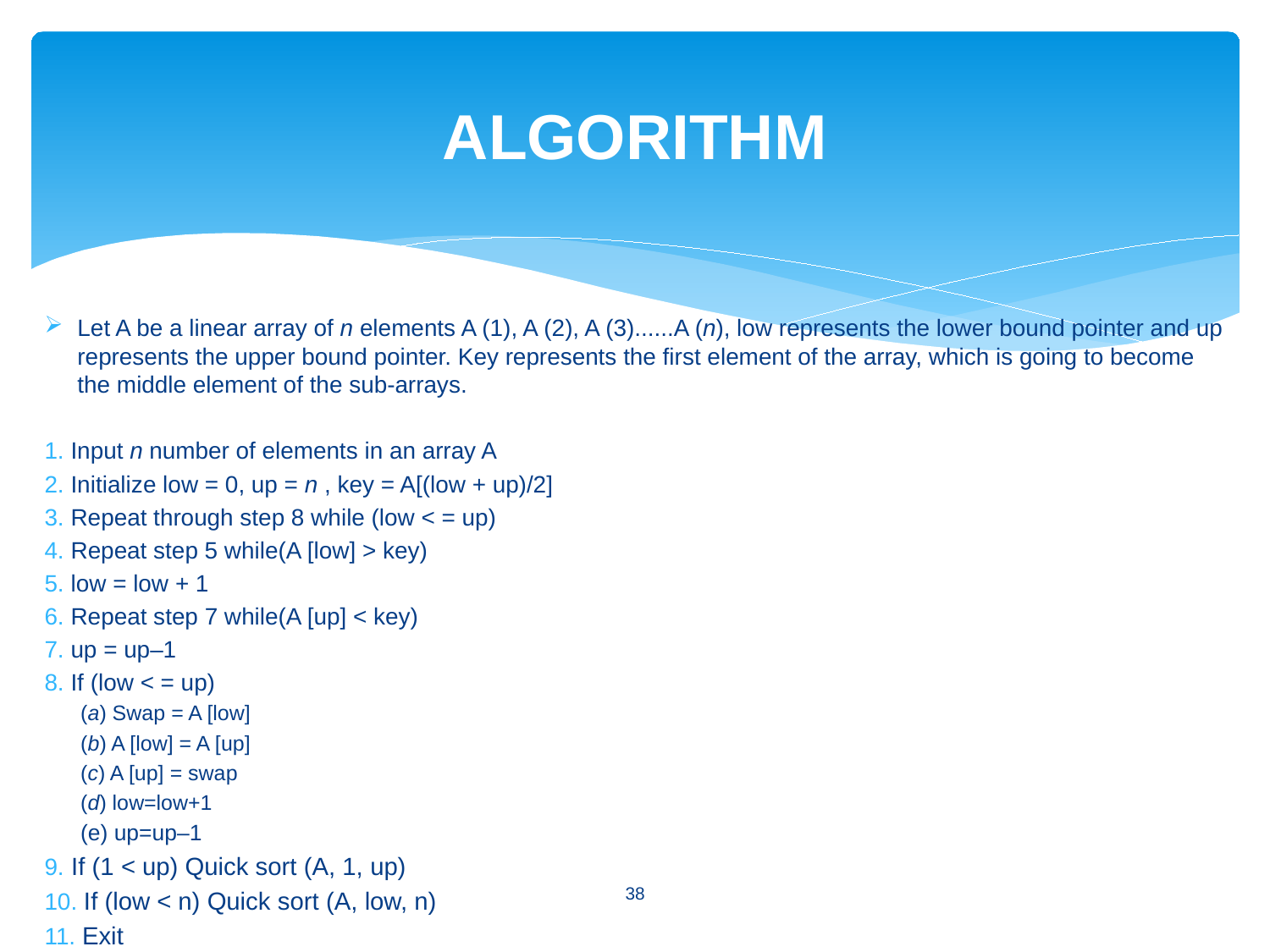

# ALGORITHM
Let A be a linear array of n elements A (1), A (2), A (3)......A (n), low represents the lower bound pointer and up represents the upper bound pointer. Key represents the first element of the array, which is going to become the middle element of the sub-arrays.

1. Input n number of elements in an array A
2. Initialize low = 0, up = n , key = A[(low + up)/2]
3. Repeat through step 8 while (low < = up)
4. Repeat step 5 while(A [low] > key)
5. low = low + 1
6. Repeat step 7 while(A [up] < key)
7. up = up–1
8. If (low < = up)
(a) Swap = A [low]
(b) A [low] = A [up]
(c) A [up] = swap
(d) low=low+1
(e) up=up–1
9. If (1 < up) Quick sort (A, 1, up)
10. If (low < n) Quick sort (A, low, n)
11. Exit
38